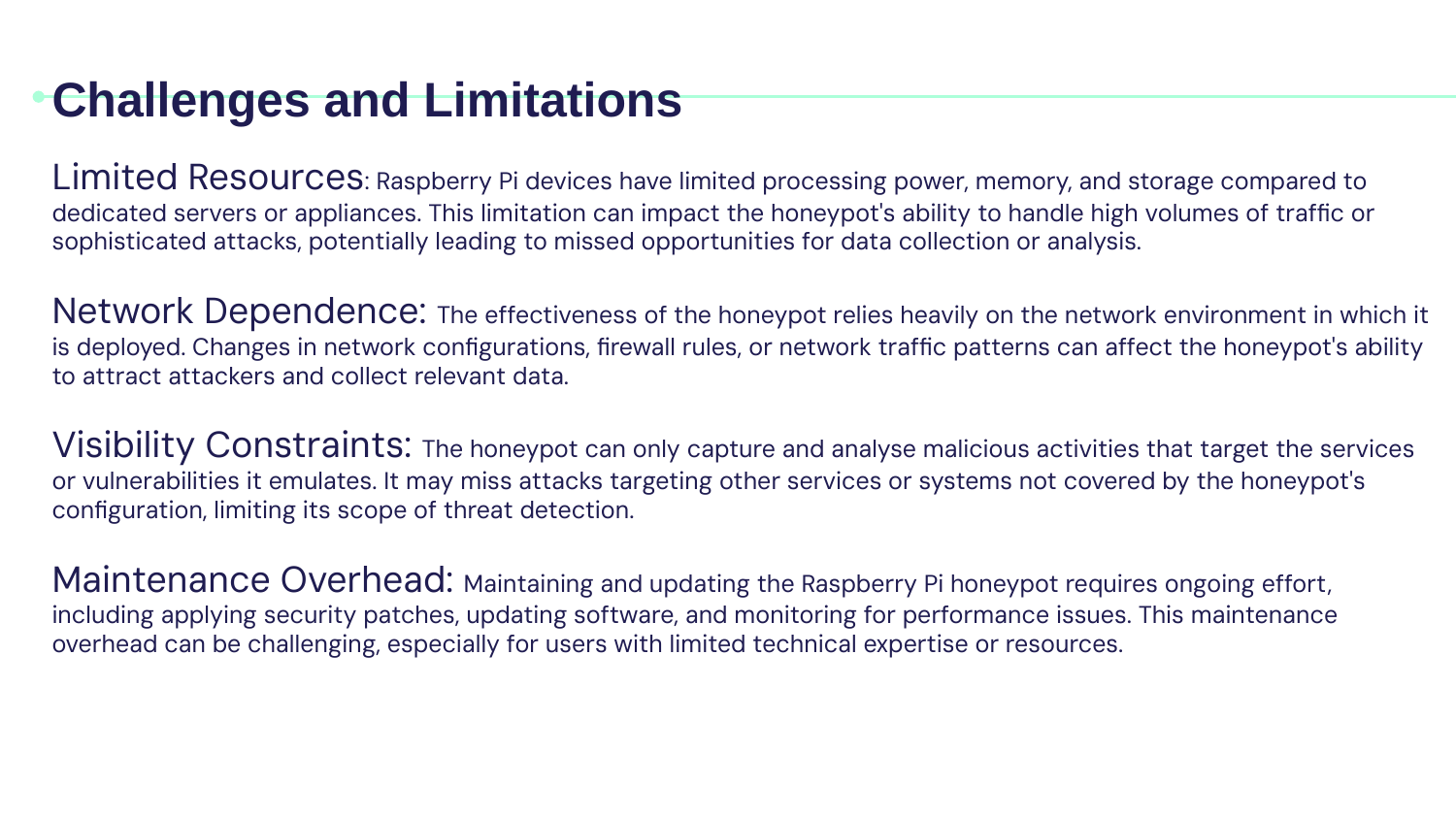

# Challenges and Limitations
Limited Resources: Raspberry Pi devices have limited processing power, memory, and storage compared to dedicated servers or appliances. This limitation can impact the honeypot's ability to handle high volumes of traffic or sophisticated attacks, potentially leading to missed opportunities for data collection or analysis.
Network Dependence: The effectiveness of the honeypot relies heavily on the network environment in which it is deployed. Changes in network configurations, firewall rules, or network traffic patterns can affect the honeypot's ability to attract attackers and collect relevant data.
Visibility Constraints: The honeypot can only capture and analyse malicious activities that target the services or vulnerabilities it emulates. It may miss attacks targeting other services or systems not covered by the honeypot's configuration, limiting its scope of threat detection.
Maintenance Overhead: Maintaining and updating the Raspberry Pi honeypot requires ongoing effort, including applying security patches, updating software, and monitoring for performance issues. This maintenance overhead can be challenging, especially for users with limited technical expertise or resources.